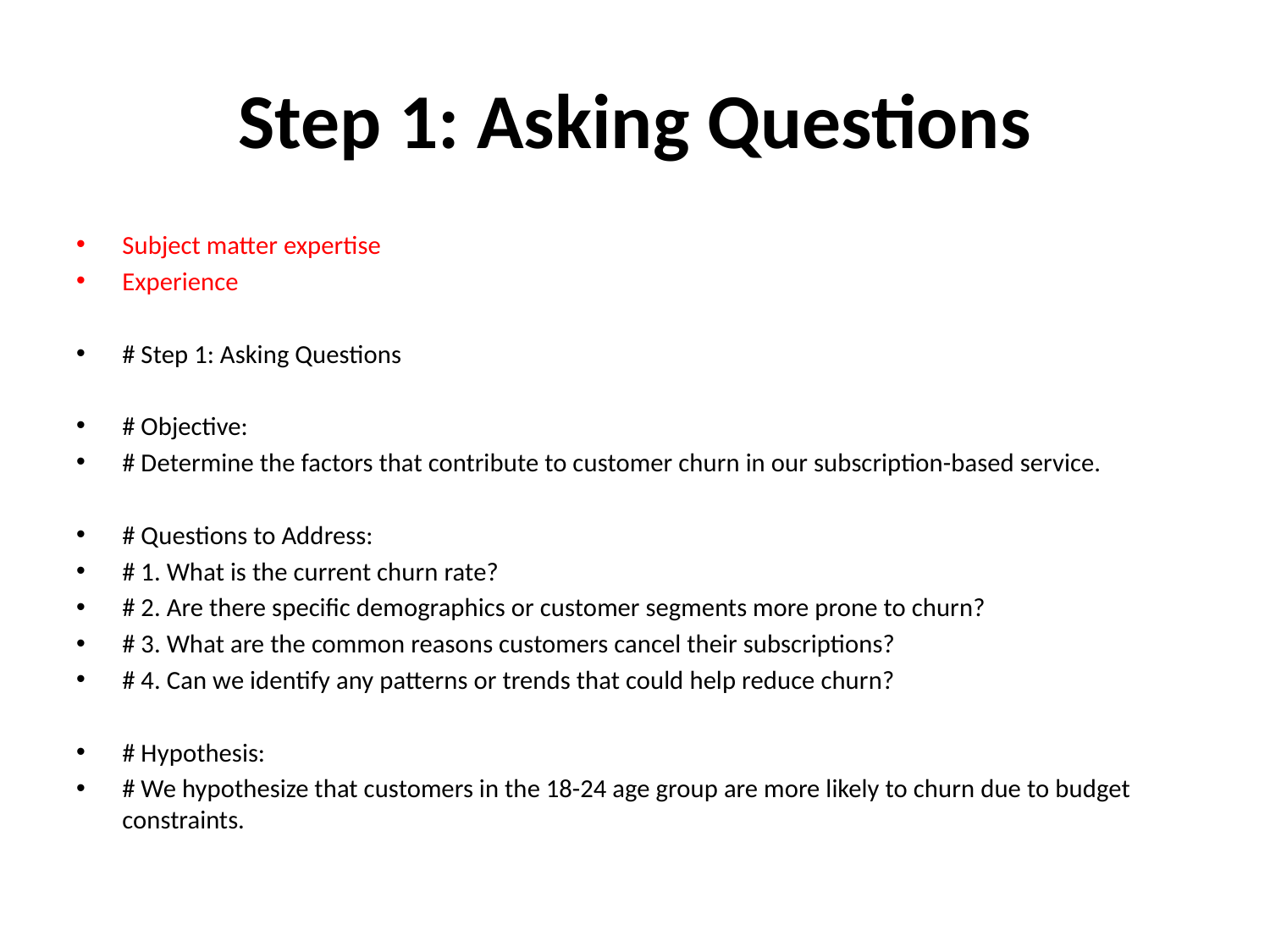

# Step 1: Asking Questions
Subject matter expertise
Experience

# Step 1: Asking Questions

# Objective:
# Determine the factors that contribute to customer churn in our subscription-based service.

# Questions to Address:
# 1. What is the current churn rate?
# 2. Are there specific demographics or customer segments more prone to churn?
# 3. What are the common reasons customers cancel their subscriptions?
# 4. Can we identify any patterns or trends that could help reduce churn?

# Hypothesis:
# We hypothesize that customers in the 18-24 age group are more likely to churn due to budget constraints.